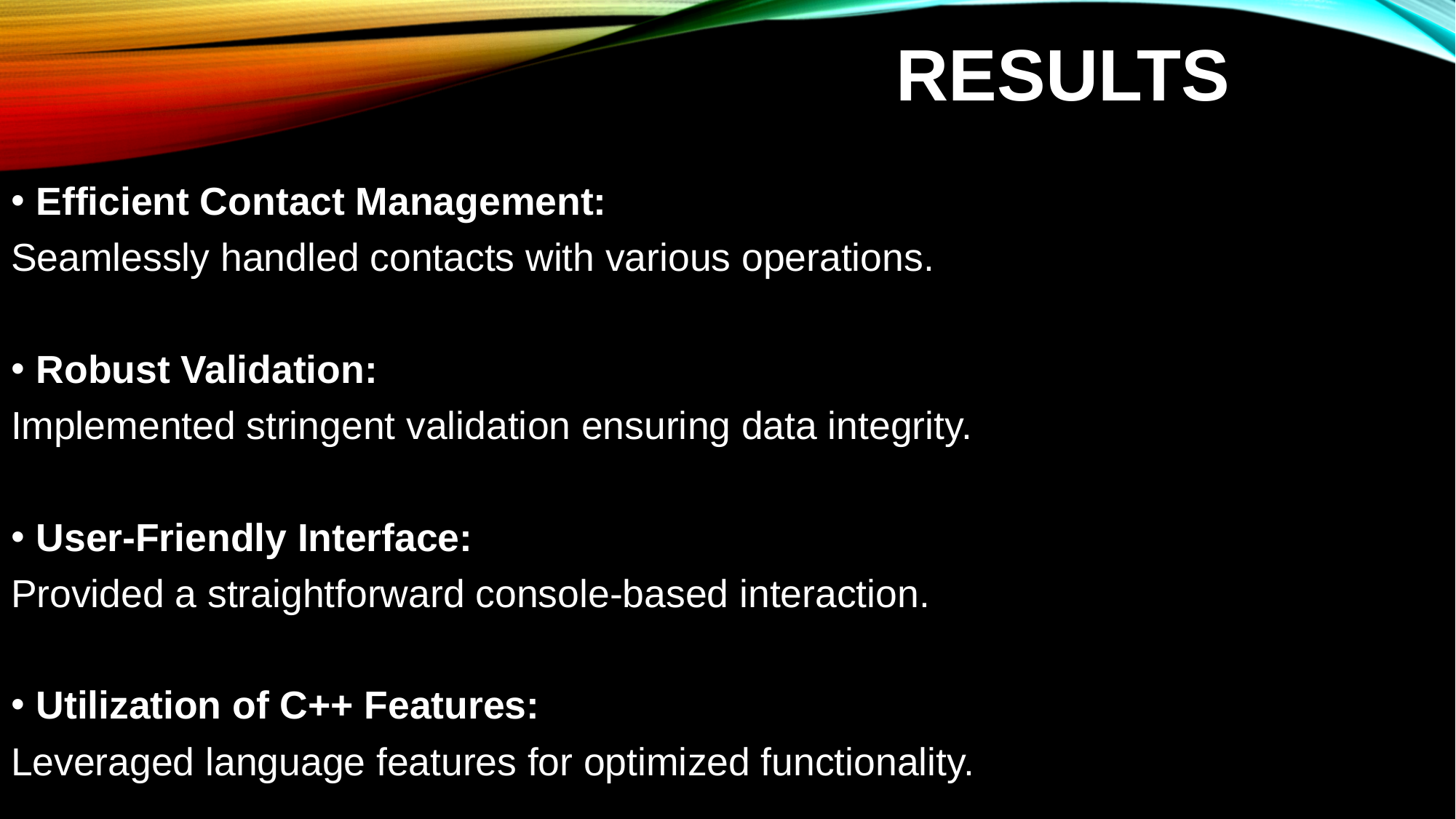

# Results
Efficient Contact Management:
Seamlessly handled contacts with various operations.

Robust Validation:
Implemented stringent validation ensuring data integrity.

User-Friendly Interface:
Provided a straightforward console-based interaction.

Utilization of C++ Features:
Leveraged language features for optimized functionality.